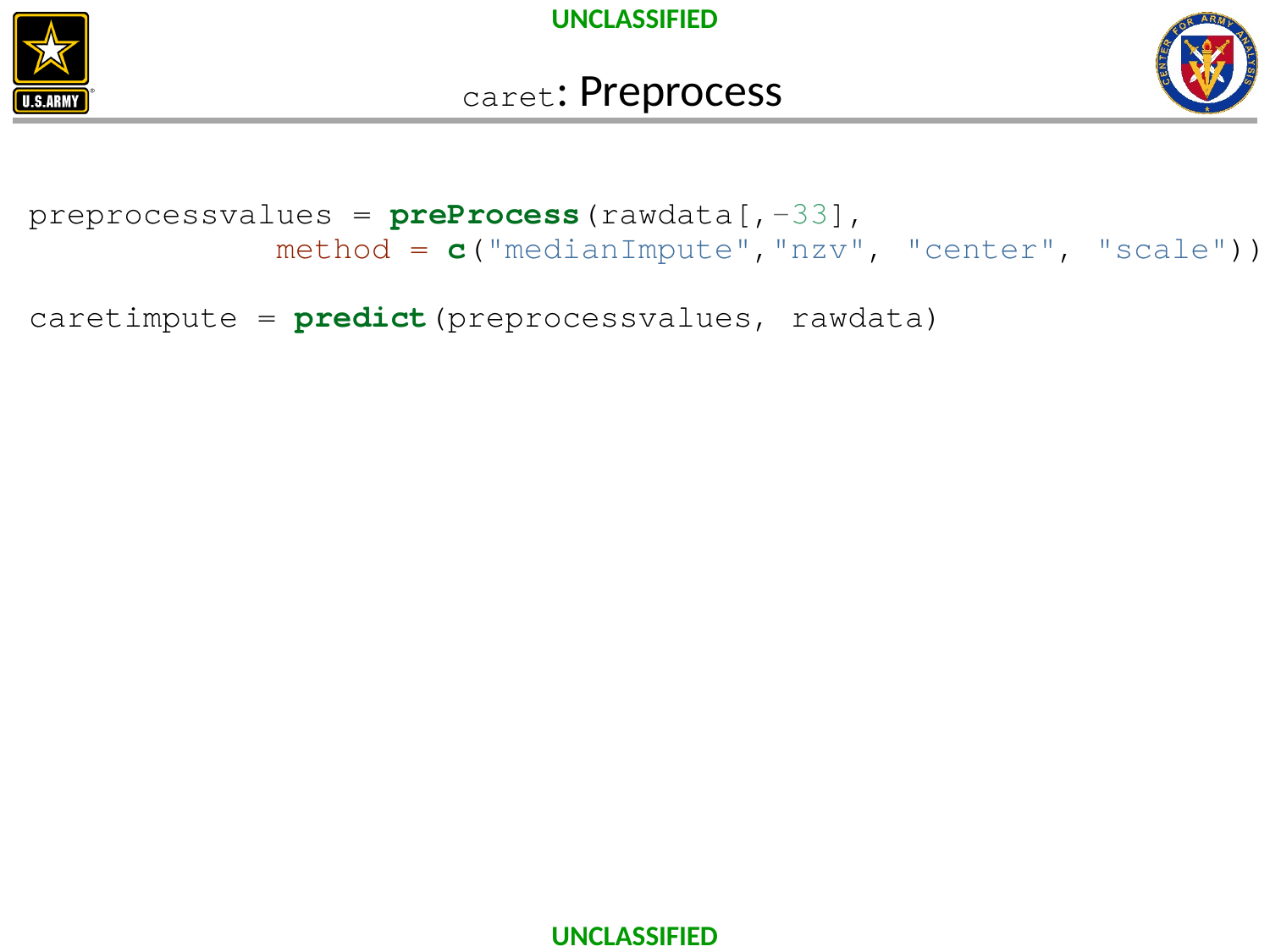

# caret: Preprocess
preprocessvalues = preProcess(rawdata[,-33],
             method = c("medianImpute","nzv", "center", "scale"))

caretimpute = predict(preprocessvalues, rawdata)